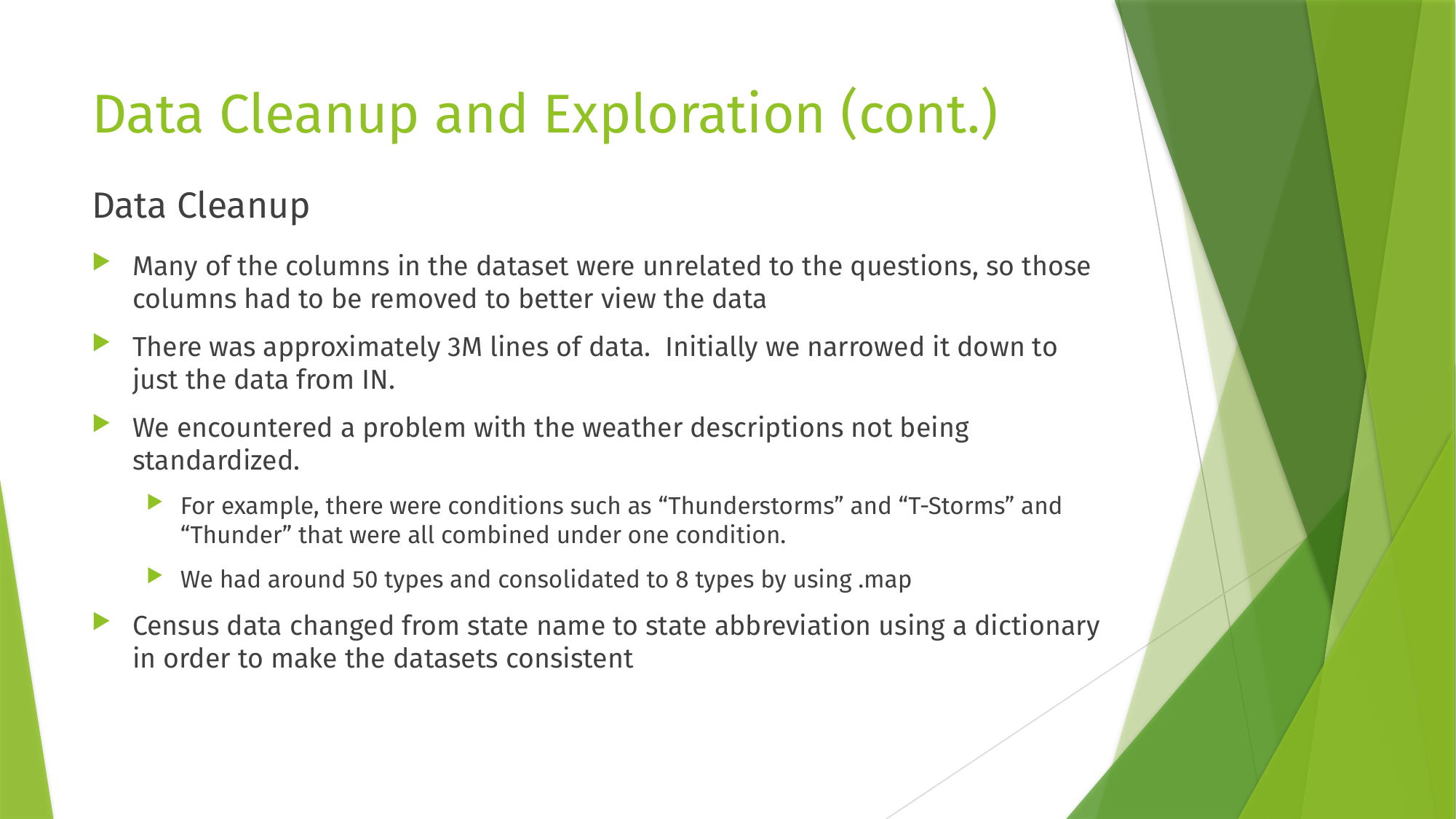

# Data Cleanup and Exploration (cont.)
Data Cleanup
Many of the columns in the dataset were unrelated to the questions, so those columns had to be removed to better view the data
There was approximately 3M lines of data.  Initially we narrowed it down to just the data from IN.
We encountered a problem with the weather descriptions not being standardized.
For example, there were conditions such as “Thunderstorms” and “T-Storms” and “Thunder” that were all combined under one condition.
We had around 50 types and consolidated to 8 types by using .map
Census data changed from state name to state abbreviation using a dictionary in order to make the datasets consistent